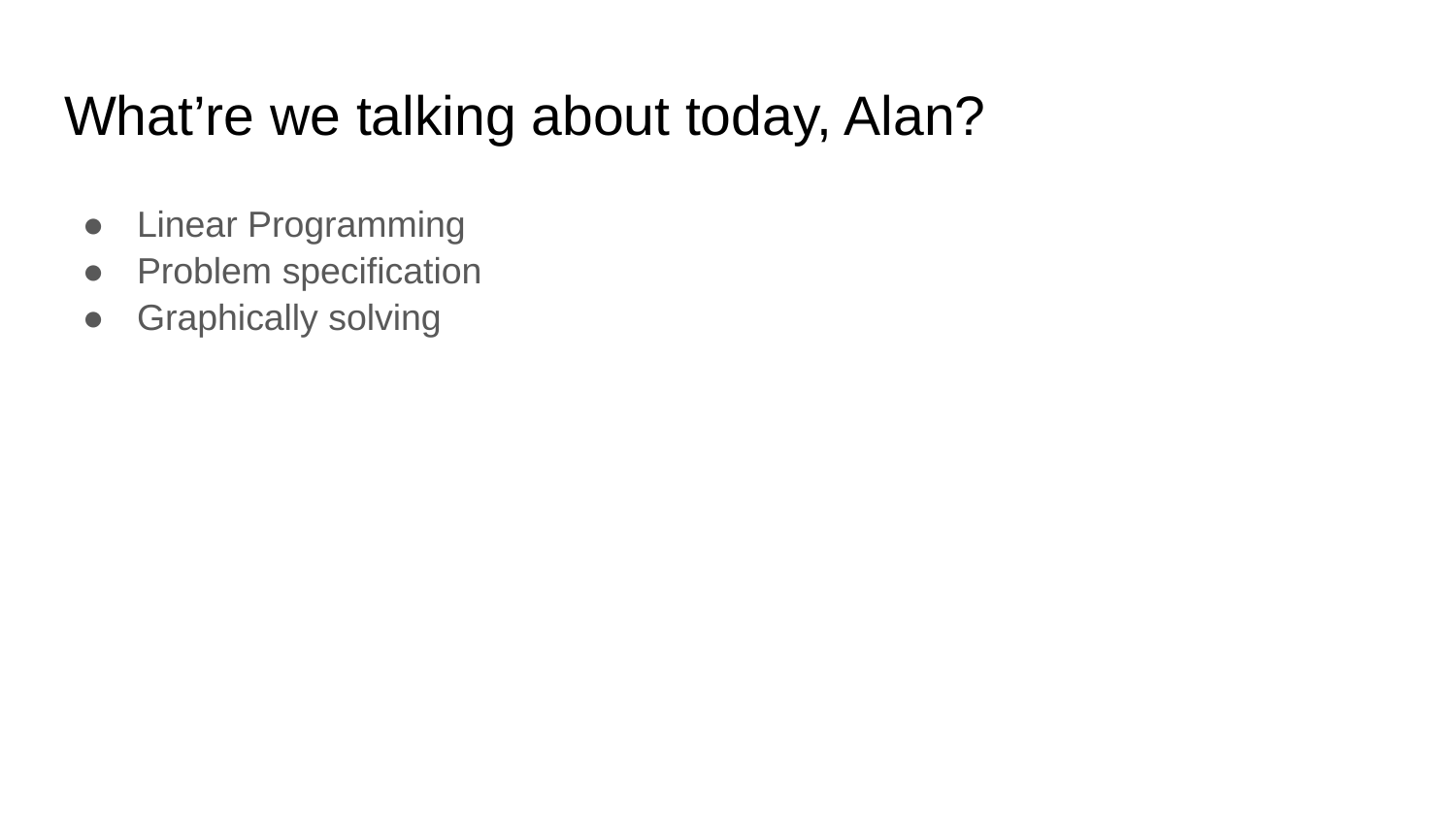

# What’re we talking about today, Alan?
Linear Programming
Problem specification
Graphically solving